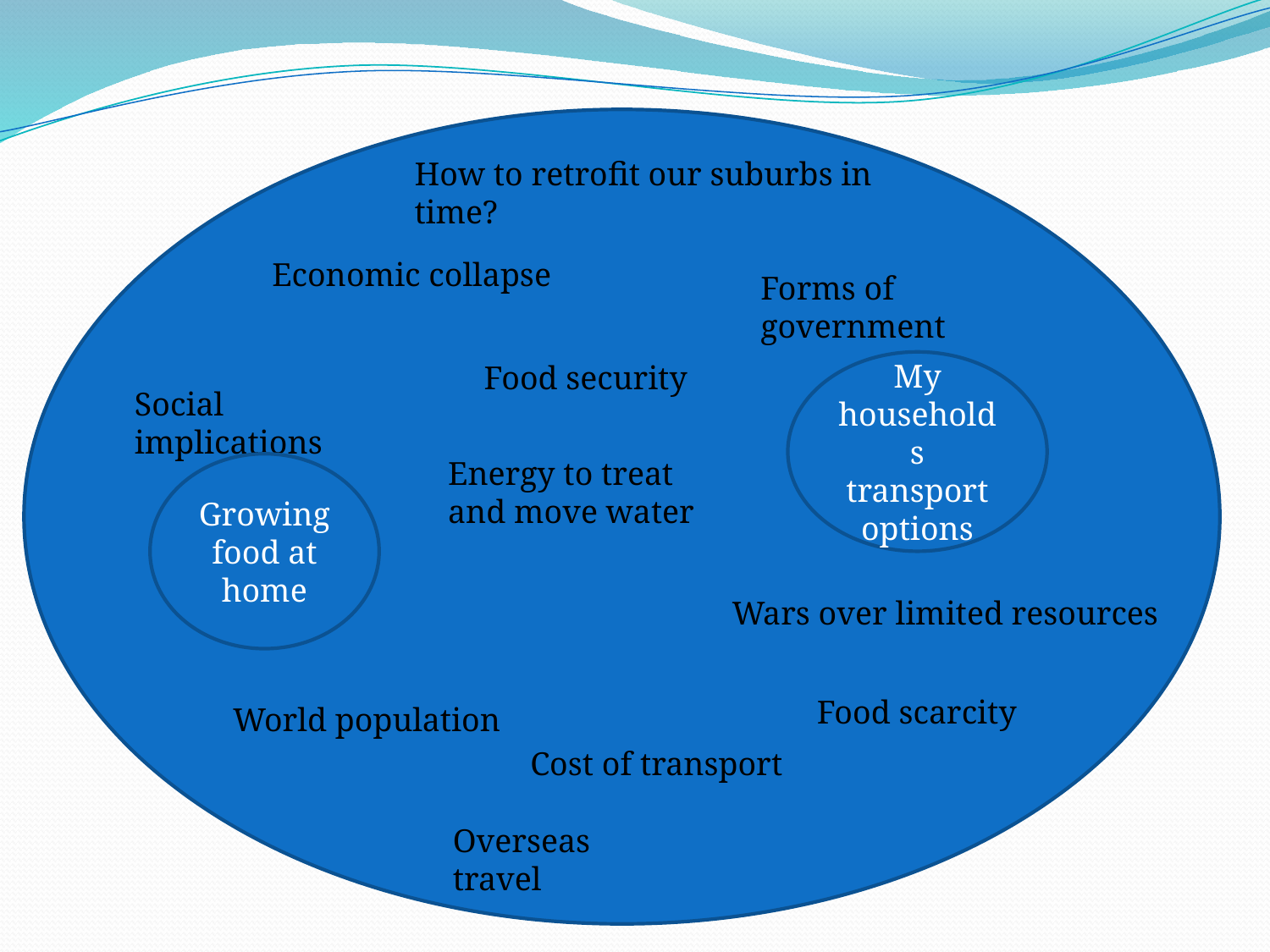

#

How to retrofit our suburbs in time?
Economic collapse
Forms of government

Food security
My households transport options
Social implications
Energy to treat and move water
Growing food at home
Wars over limited resources
Food scarcity
World population
Cost of transport
Overseas travel